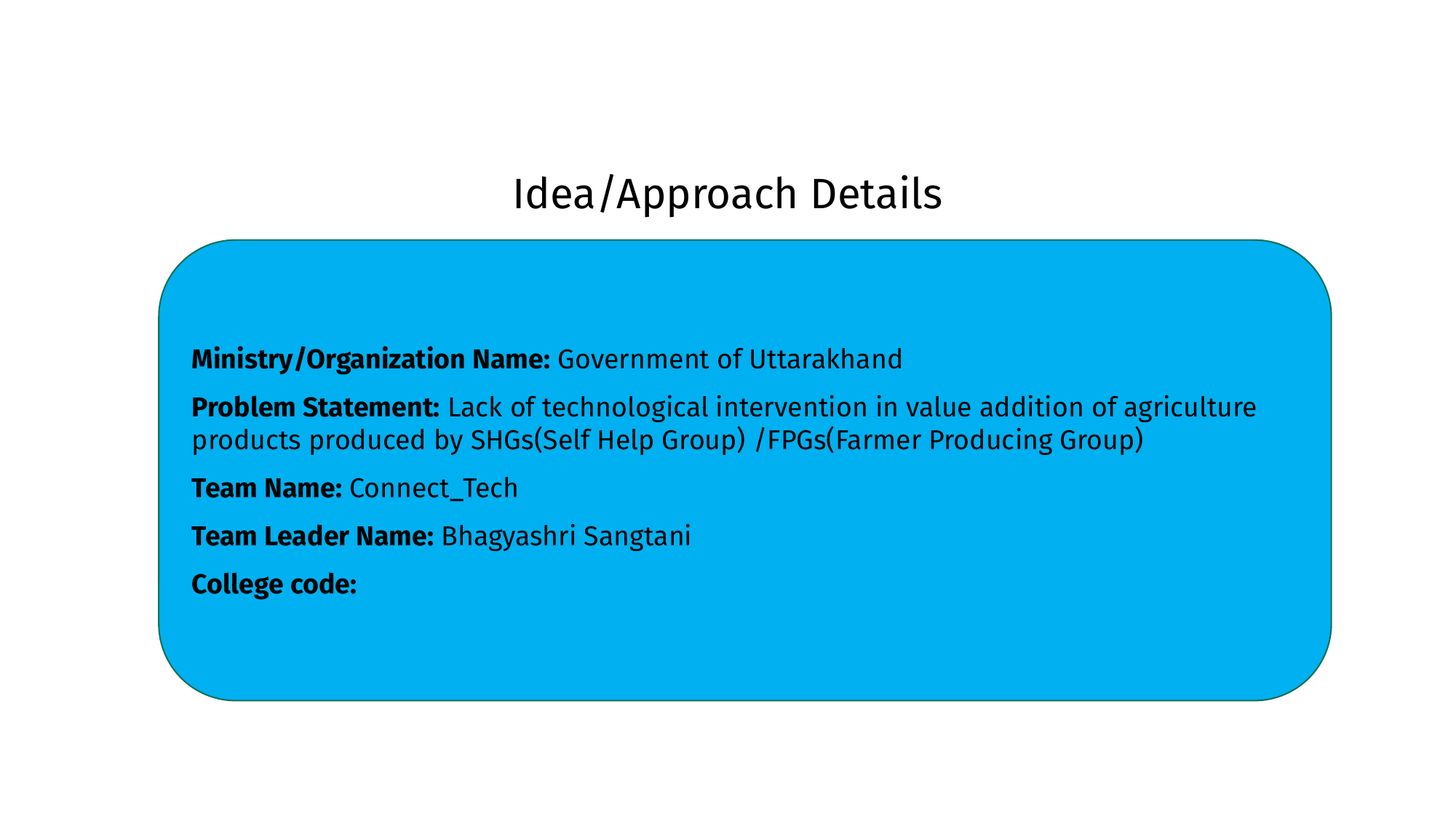

Idea/Approach Details
Ministry/Organization Name: Government of Uttarakhand
Problem Statement: Lack of technological intervention in value addition of agriculture products produced by SHGs(Self Help Group) /FPGs(Farmer Producing Group)
Team Name: Connect_Tech
Team Leader Name: Bhagyashri Sangtani
College code: